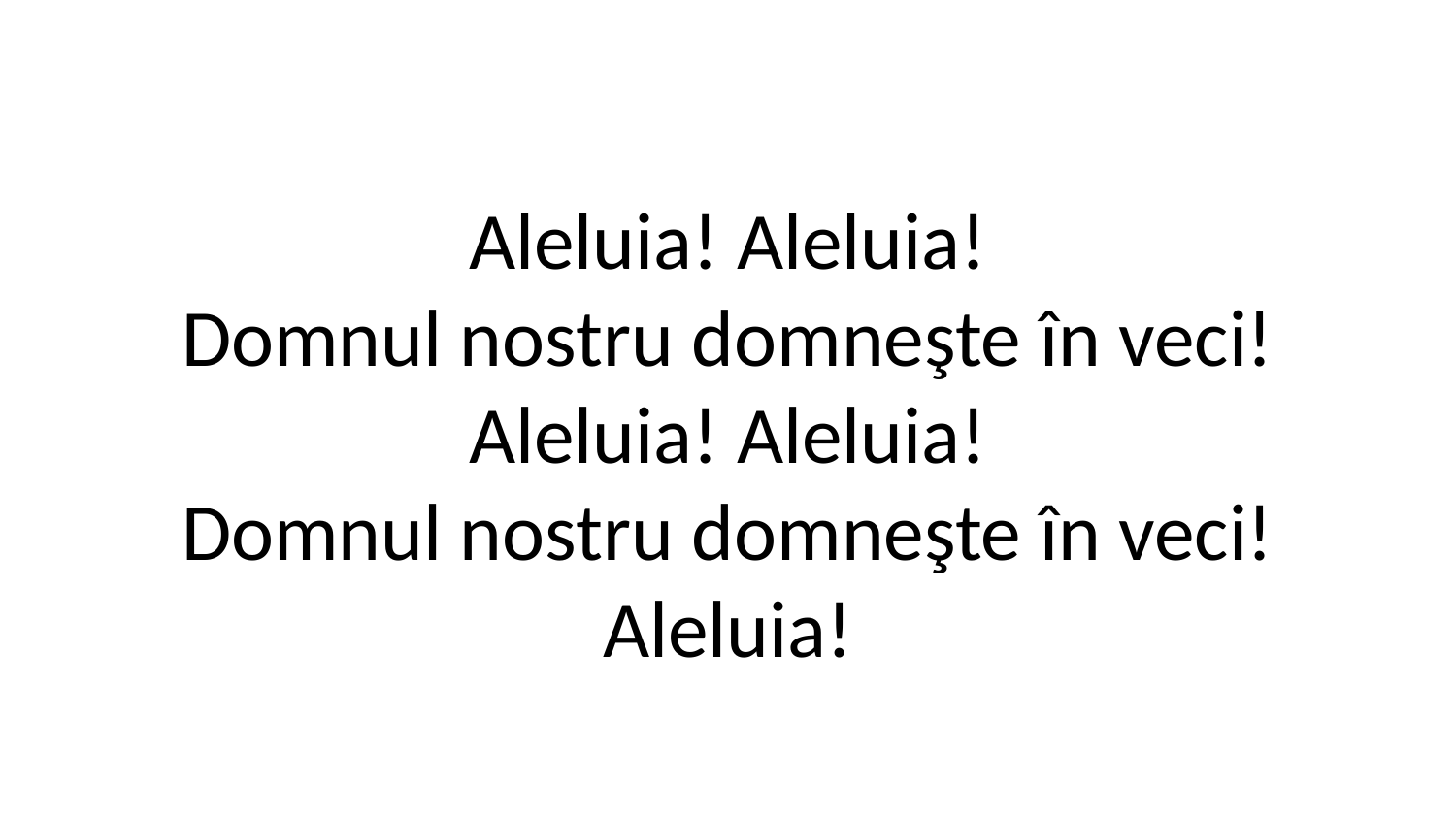

Aleluia! Aleluia!
Domnul nostru domneşte în veci!
Aleluia! Aleluia!
Domnul nostru domneşte în veci!
Aleluia!